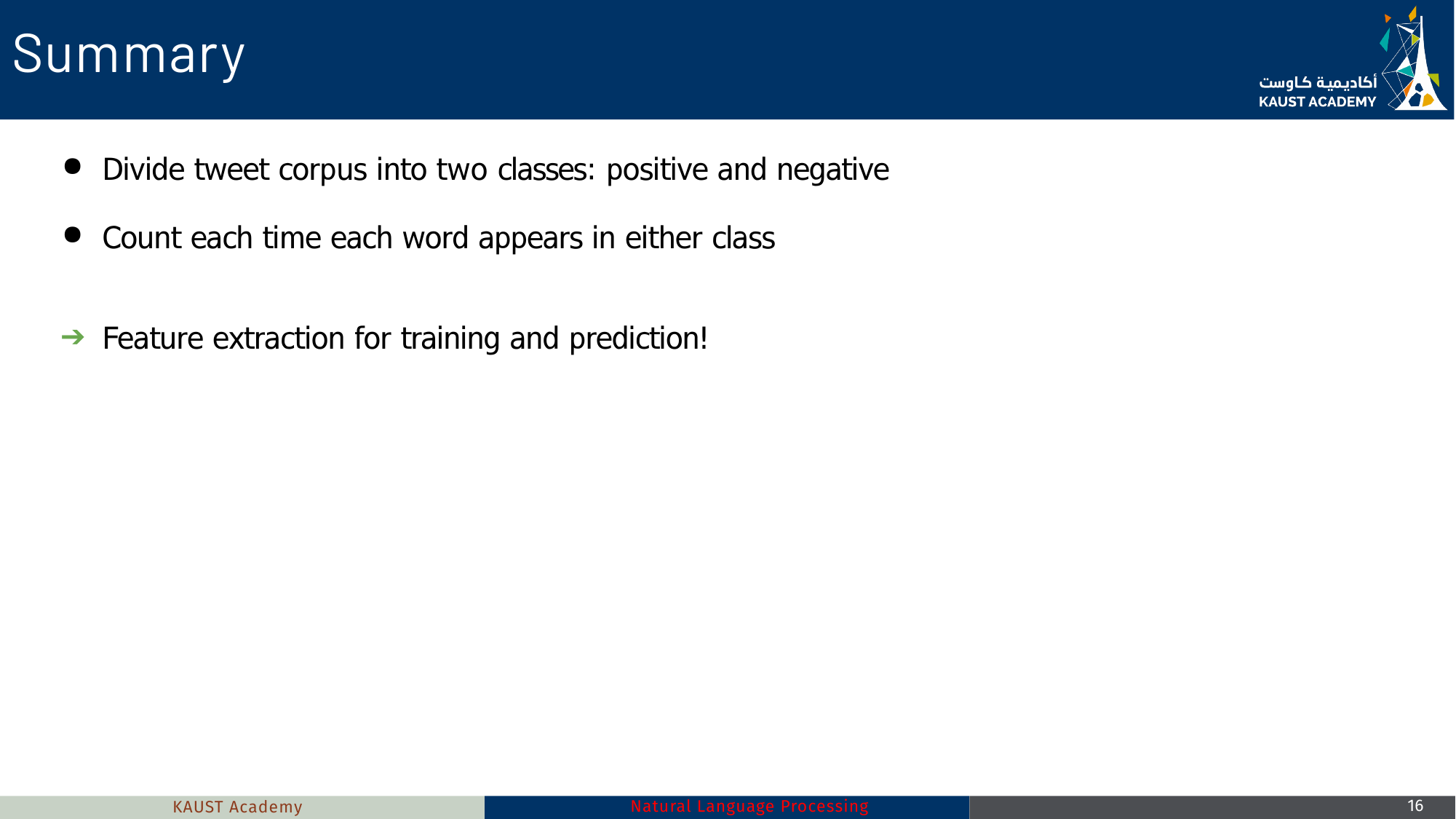

# Summary
Divide tweet corpus into two classes: positive and negative
Count each time each word appears in either class

Feature extraction for training and prediction!